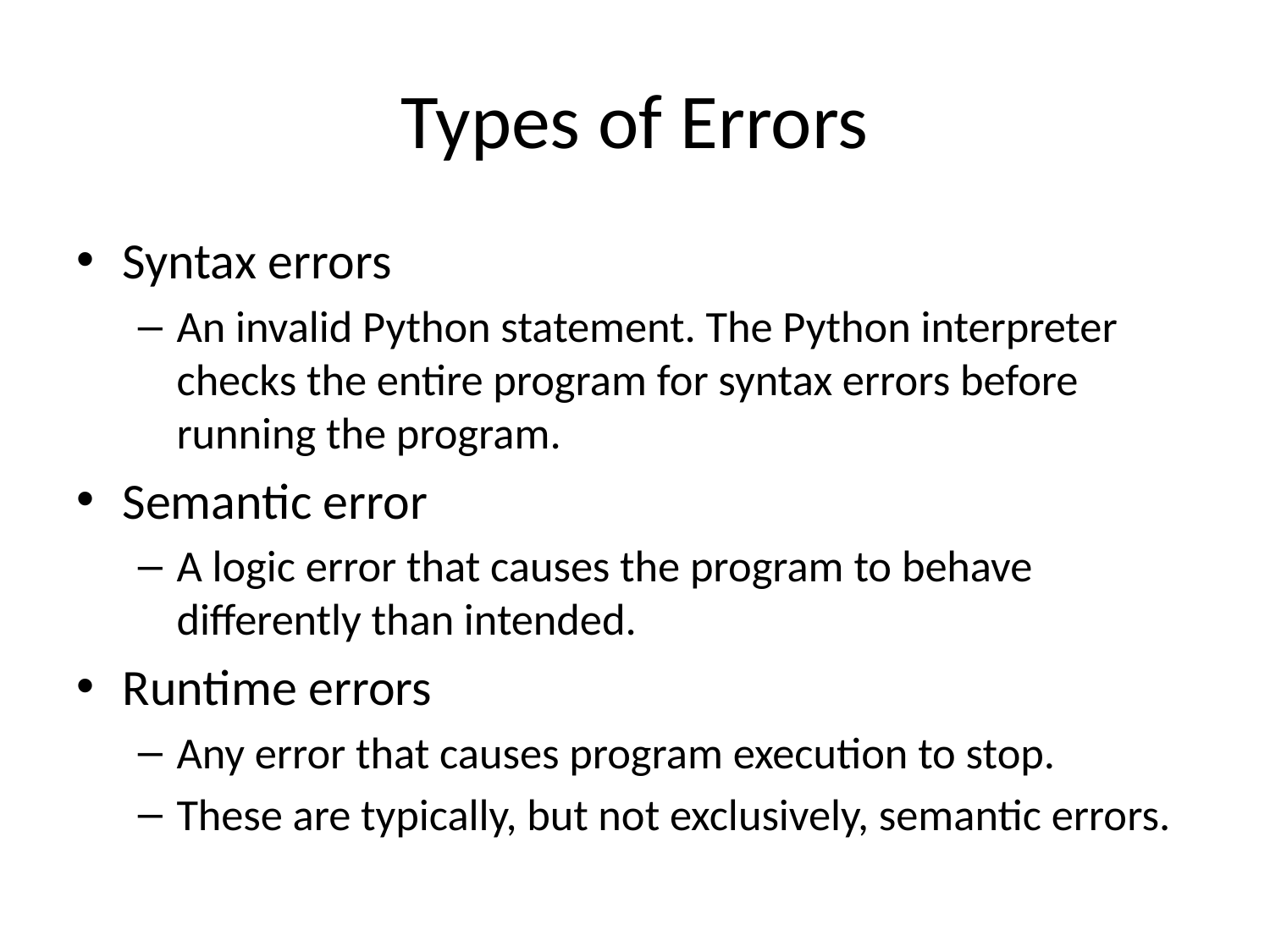

# Types of Errors
Syntax errors
An invalid Python statement. The Python interpreter checks the entire program for syntax errors before running the program.
Semantic error
A logic error that causes the program to behave differently than intended.
Runtime errors
Any error that causes program execution to stop.
These are typically, but not exclusively, semantic errors.